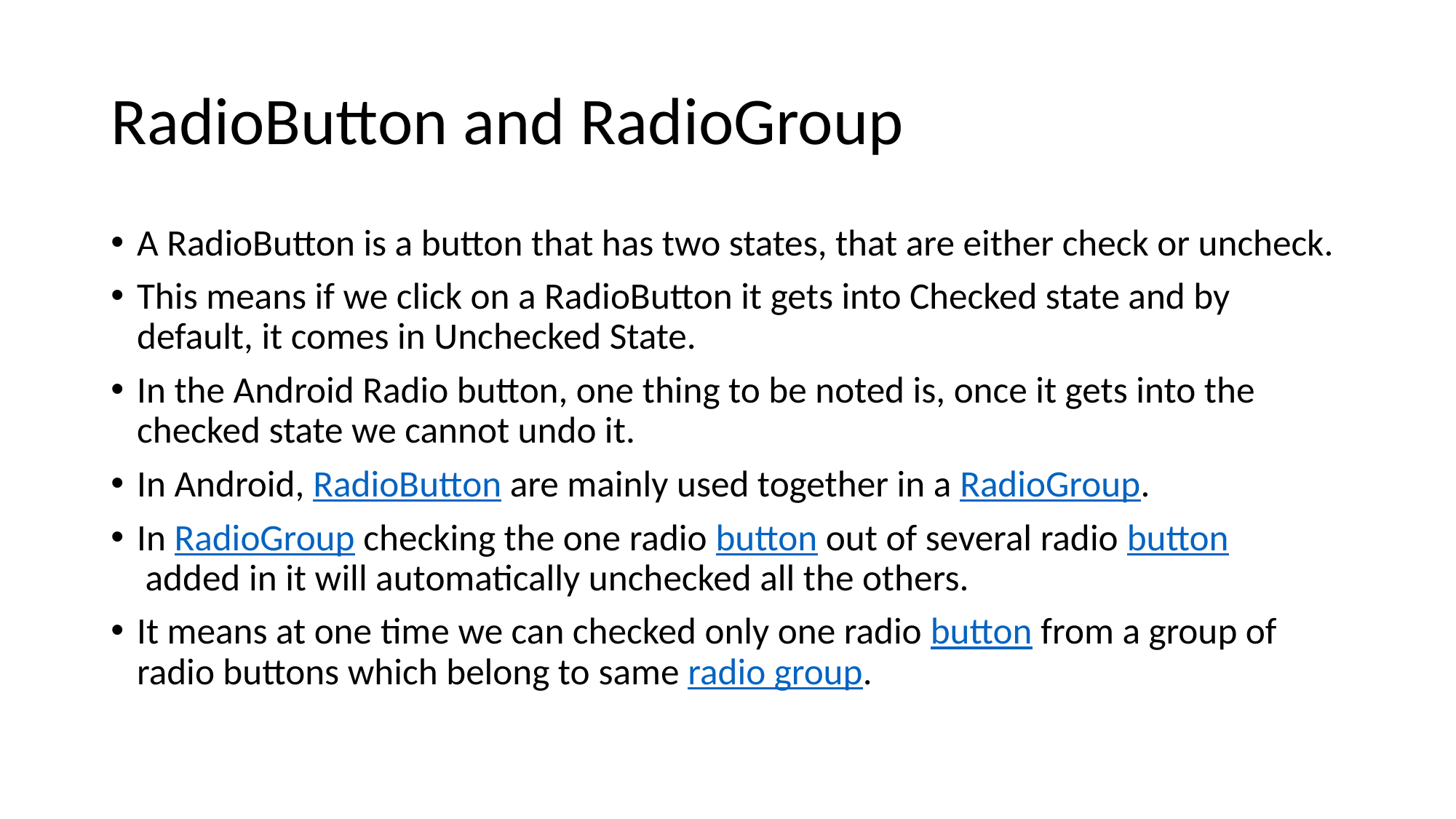

# RadioButton and RadioGroup
A RadioButton is a button that has two states, that are either check or uncheck.
This means if we click on a RadioButton it gets into Checked state and by default, it comes in Unchecked State.
In the Android Radio button, one thing to be noted is, once it gets into the checked state we cannot undo it.
In Android, RadioButton are mainly used together in a RadioGroup.
In RadioGroup checking the one radio button out of several radio button added in it will automatically unchecked all the others.
It means at one time we can checked only one radio button from a group of radio buttons which belong to same radio group.